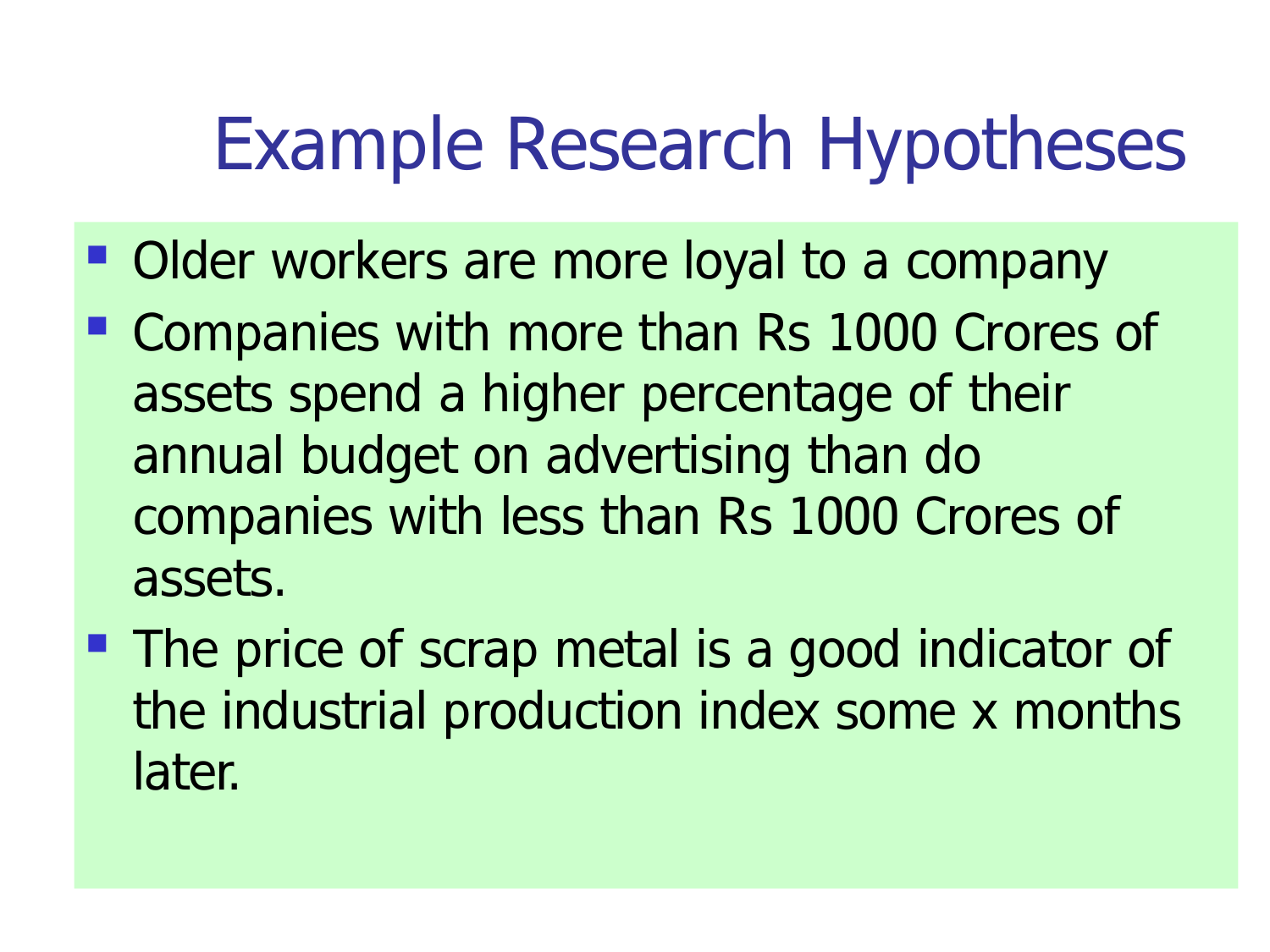

# Example Research Hypotheses
Older workers are more loyal to a company
Companies with more than Rs 1000 Crores of assets spend a higher percentage of their annual budget on advertising than do companies with less than Rs 1000 Crores of assets.
The price of scrap metal is a good indicator of the industrial production index some x months later.